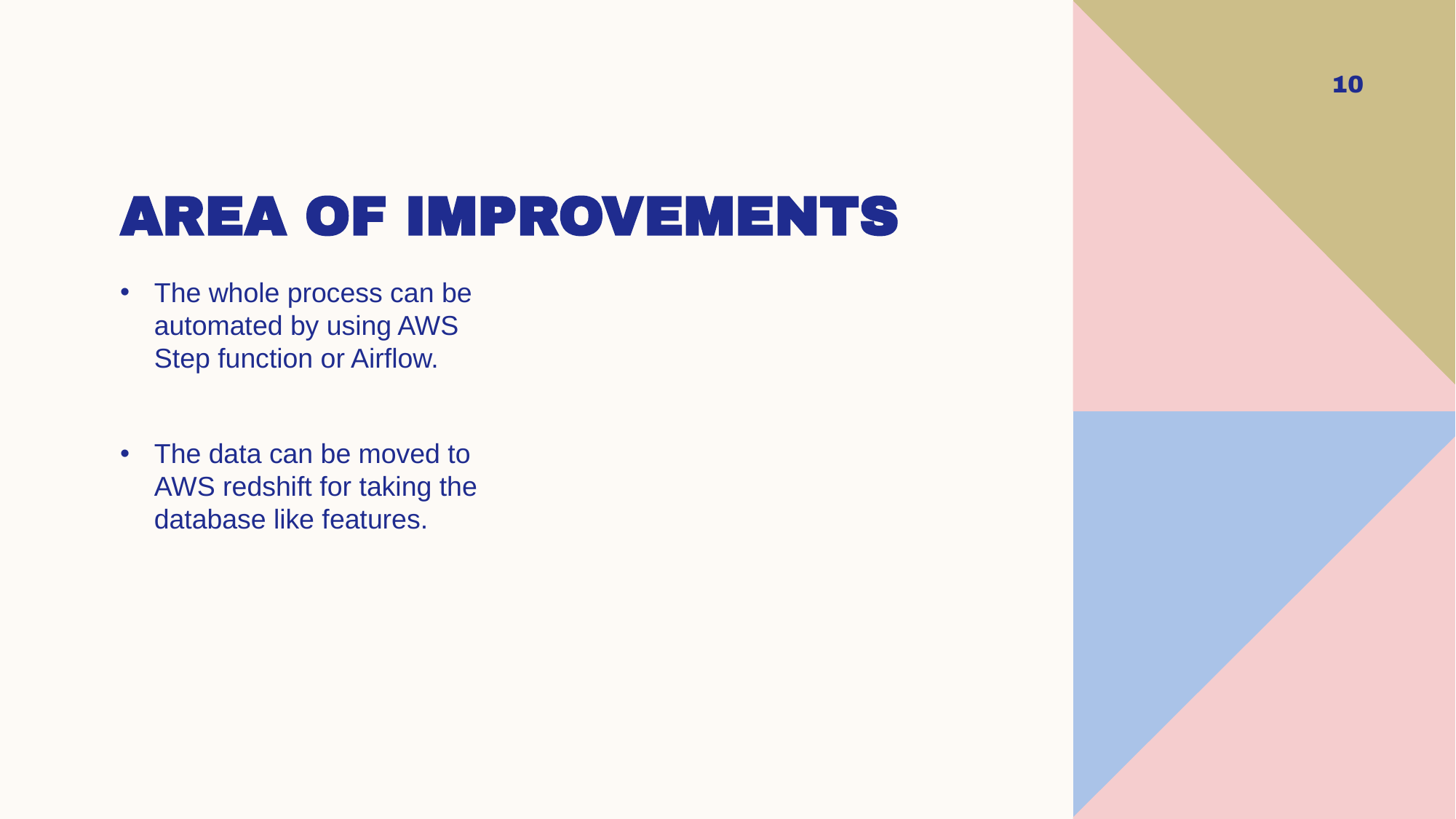

10
# Area of improvements
The whole process can be automated by using AWS Step function or Airflow.

The data can be moved to AWS redshift for taking the database like features.